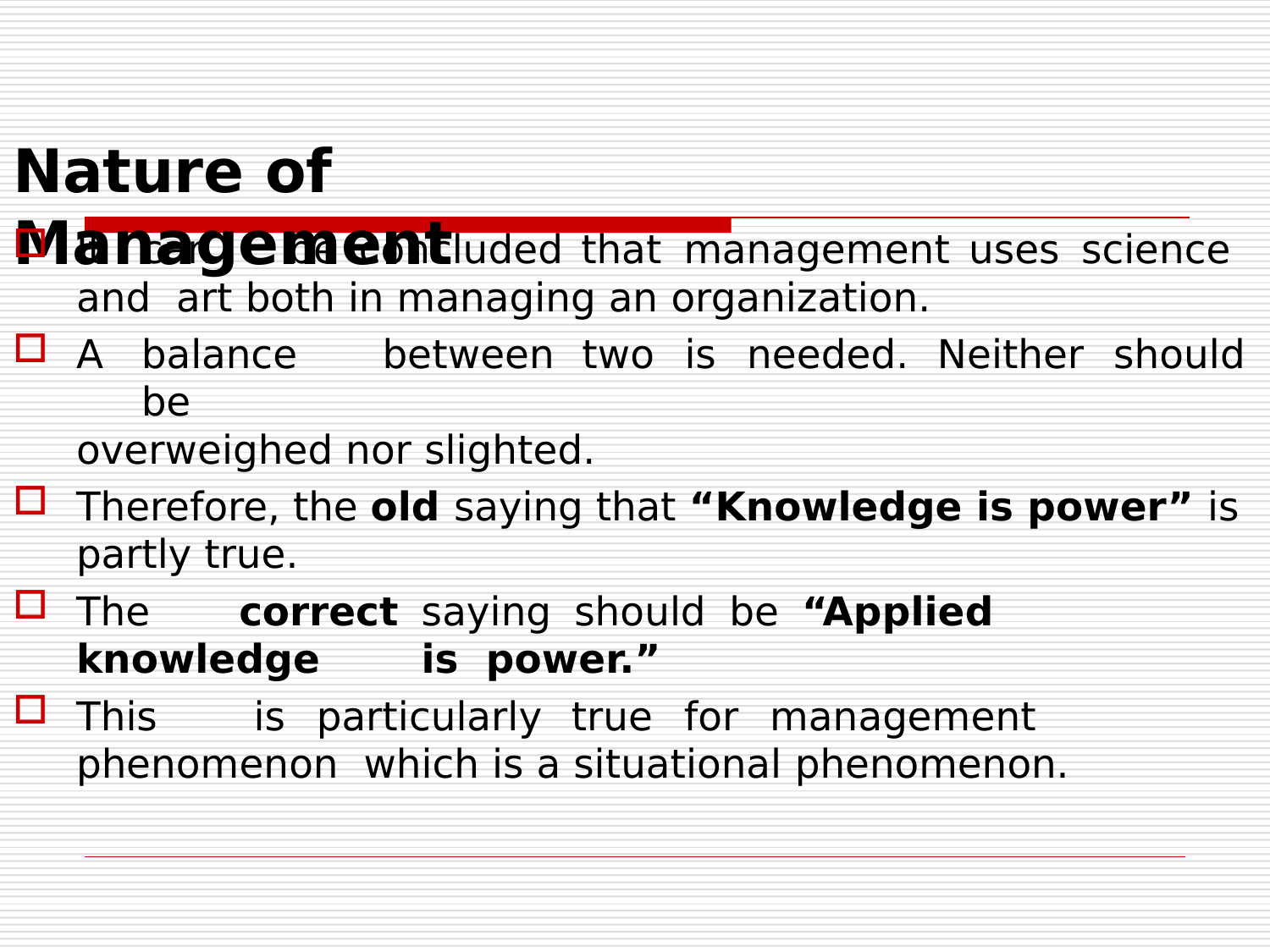

# Nature of Management
It	can	be	concluded	that	management	uses	science	and  art both in managing an organization.
A	balance	between	two	is	needed.	Neither	should	be
overweighed nor slighted.
Therefore, the old saying that “Knowledge is power” is  partly true.
The	correct	saying	should	be	“Applied	knowledge	is  power.”
This	is	particularly	true	for	management	phenomenon  which is a situational phenomenon.